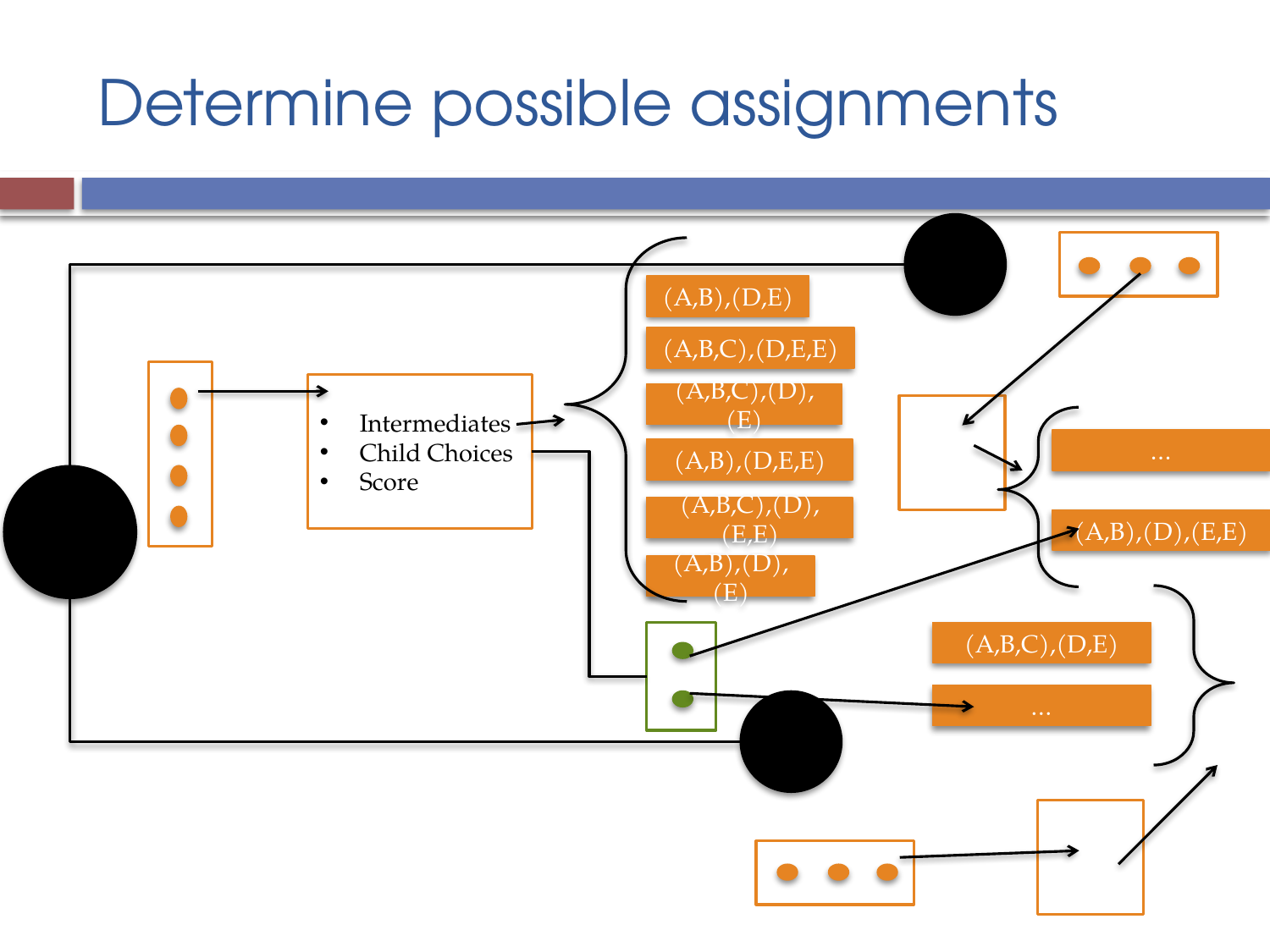

# Determine possible assignments

(A,B),(D,E)
(A,B,C),(D,E,E)

Intermediates
Child Choices
Score
(A,B,C),(D),(E)

…
(A,B),(D,E,E)

(A,B,C),(D),(E,E)

(A,B),(D),(E,E)
(A,B),(D),(E)

(A,B,C),(D,E)

…

(A,B,C),(D,E)